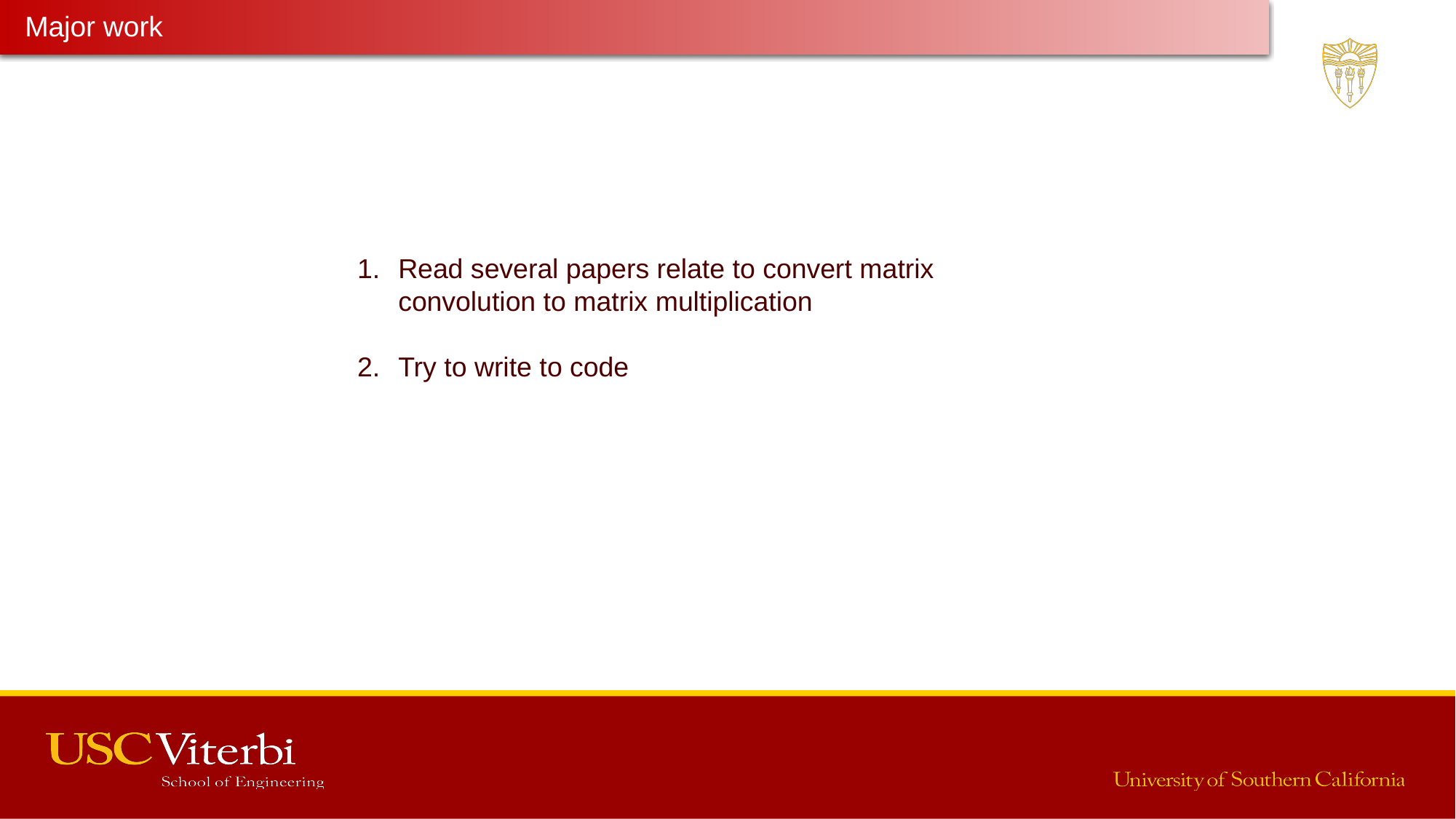

Major work

Latest Progress                                                                                         link fault error in table

Read several papers relate to convert matrix convolution to matrix multiplication

Try to write to code